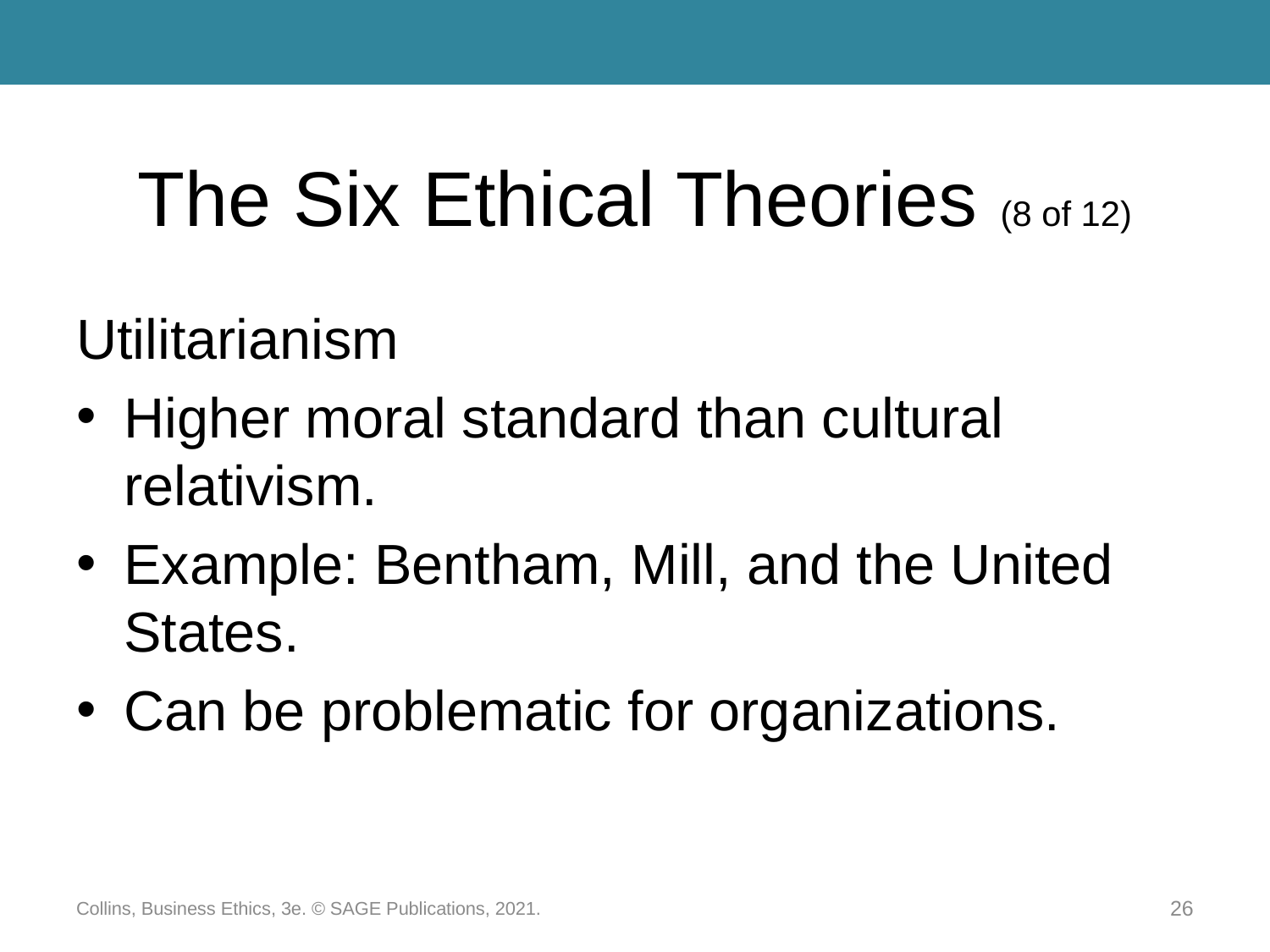

# The Six Ethical Theories (8 of 12)
Utilitarianism
Higher moral standard than cultural relativism.
Example: Bentham, Mill, and the United States.
Can be problematic for organizations.

Collins, Business Ethics, 3e. © SAGE Publications, 2021.
26